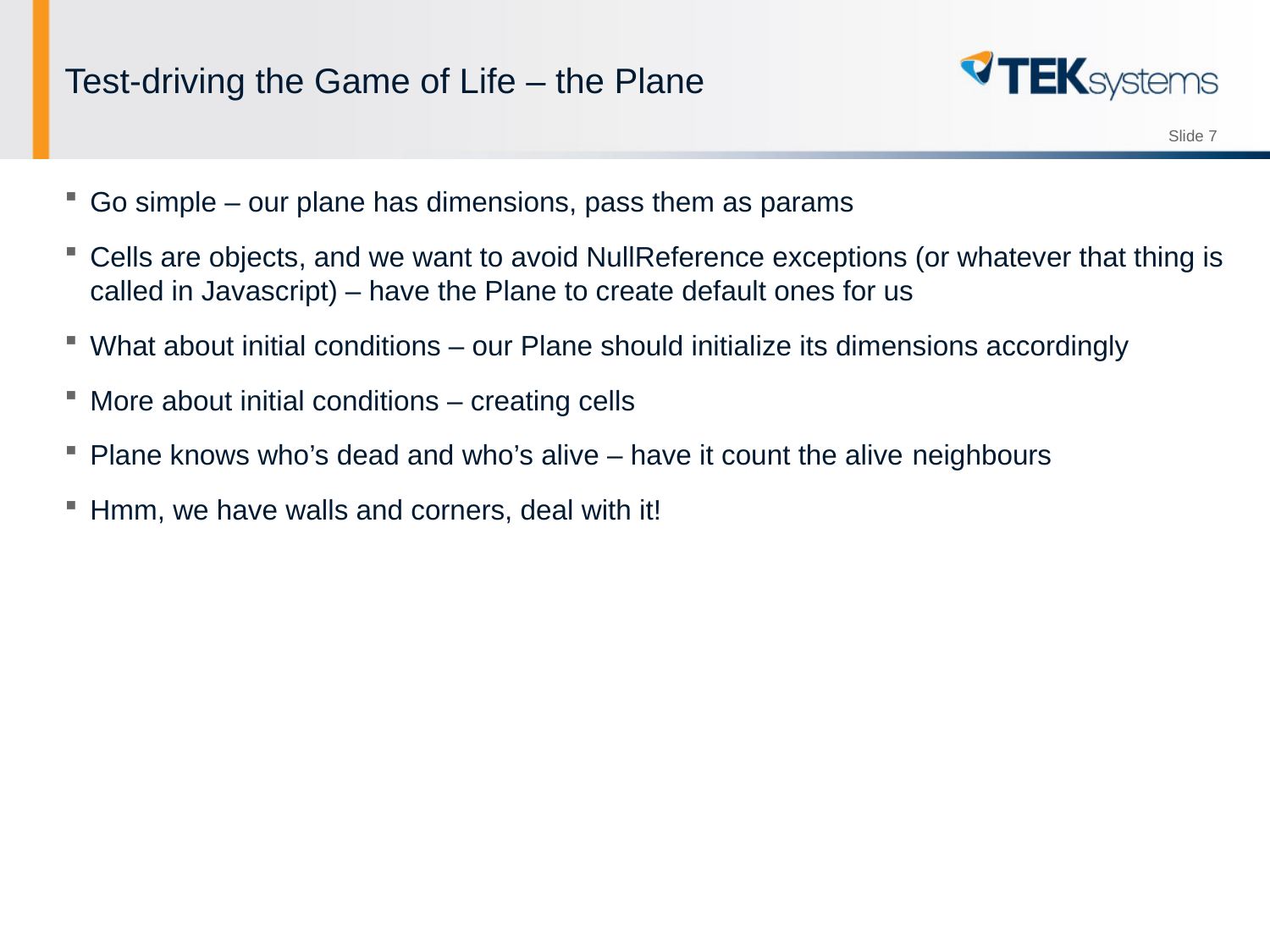

# Test-driving the Game of Life – the Plane
Go simple – our plane has dimensions, pass them as params
Cells are objects, and we want to avoid NullReference exceptions (or whatever that thing is called in Javascript) – have the Plane to create default ones for us
What about initial conditions – our Plane should initialize its dimensions accordingly
More about initial conditions – creating cells
Plane knows who’s dead and who’s alive – have it count the alive neighbours
Hmm, we have walls and corners, deal with it!